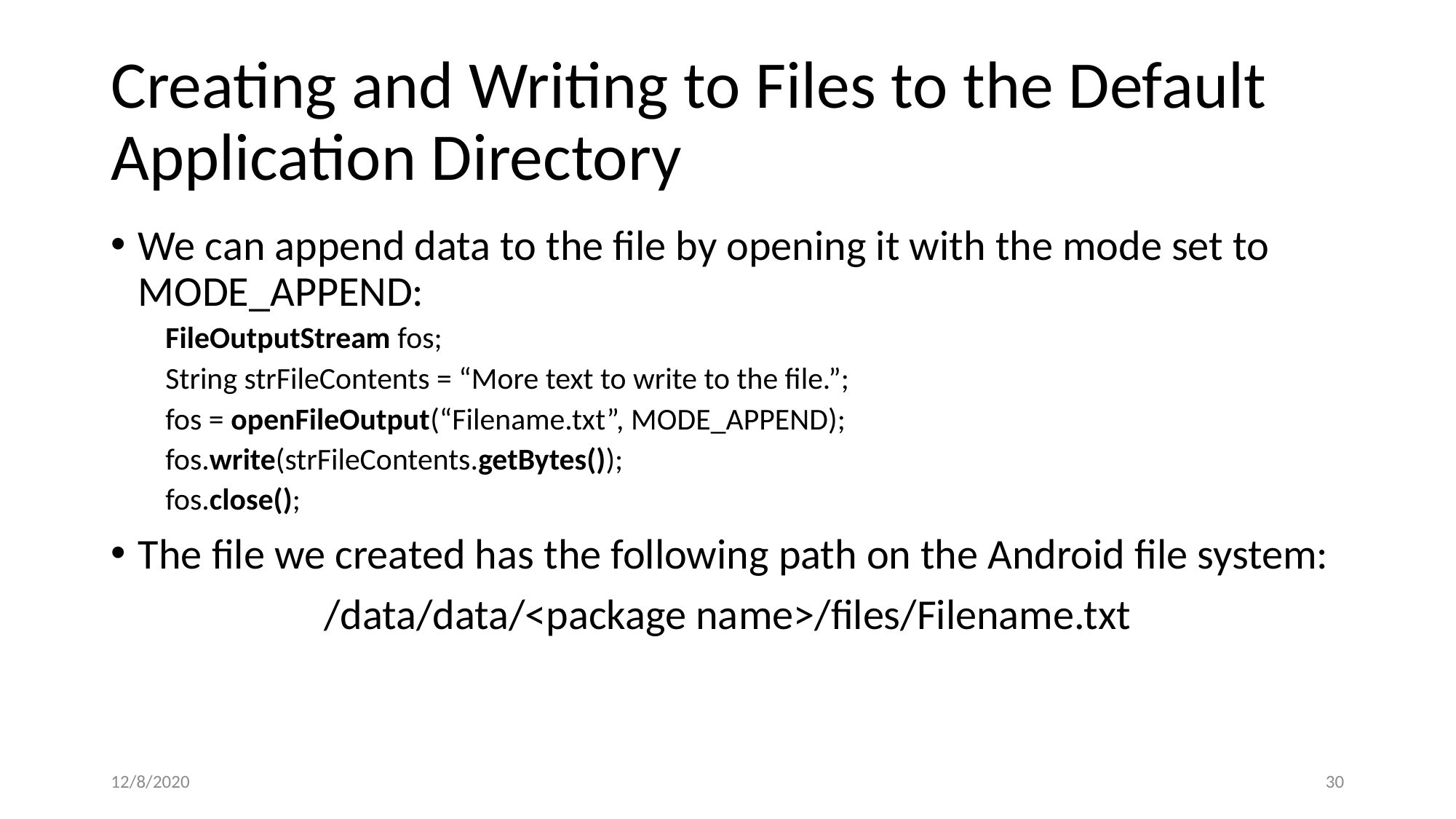

# Creating and Writing to Files to the Default Application Directory
We can append data to the file by opening it with the mode set to MODE_APPEND:
FileOutputStream fos;
String strFileContents = “More text to write to the file.”;
fos = openFileOutput(“Filename.txt”, MODE_APPEND);
fos.write(strFileContents.getBytes());
fos.close();
The file we created has the following path on the Android file system:
/data/data/<package name>/files/Filename.txt
12/8/2020
30